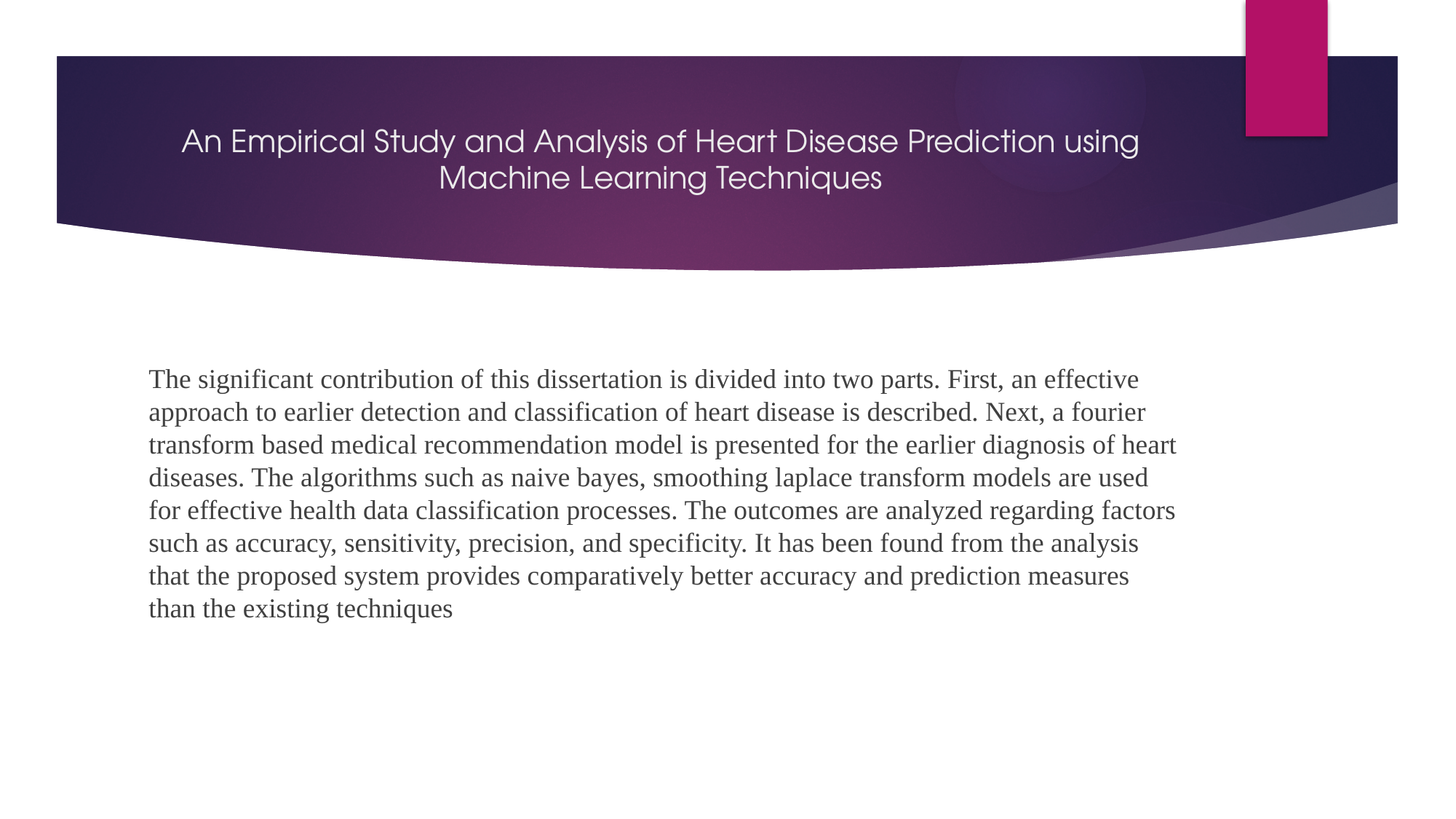

# An Empirical Study and Analysis of Heart Disease Prediction using Machine Learning Techniques
The significant contribution of this dissertation is divided into two parts. First, an effective approach to earlier detection and classification of heart disease is described. Next, a fourier transform based medical recommendation model is presented for the earlier diagnosis of heart diseases. The algorithms such as naive bayes, smoothing laplace transform models are used for effective health data classification processes. The outcomes are analyzed regarding factors such as accuracy, sensitivity, precision, and specificity. It has been found from the analysis that the proposed system provides comparatively better accuracy and prediction measures than the existing techniques